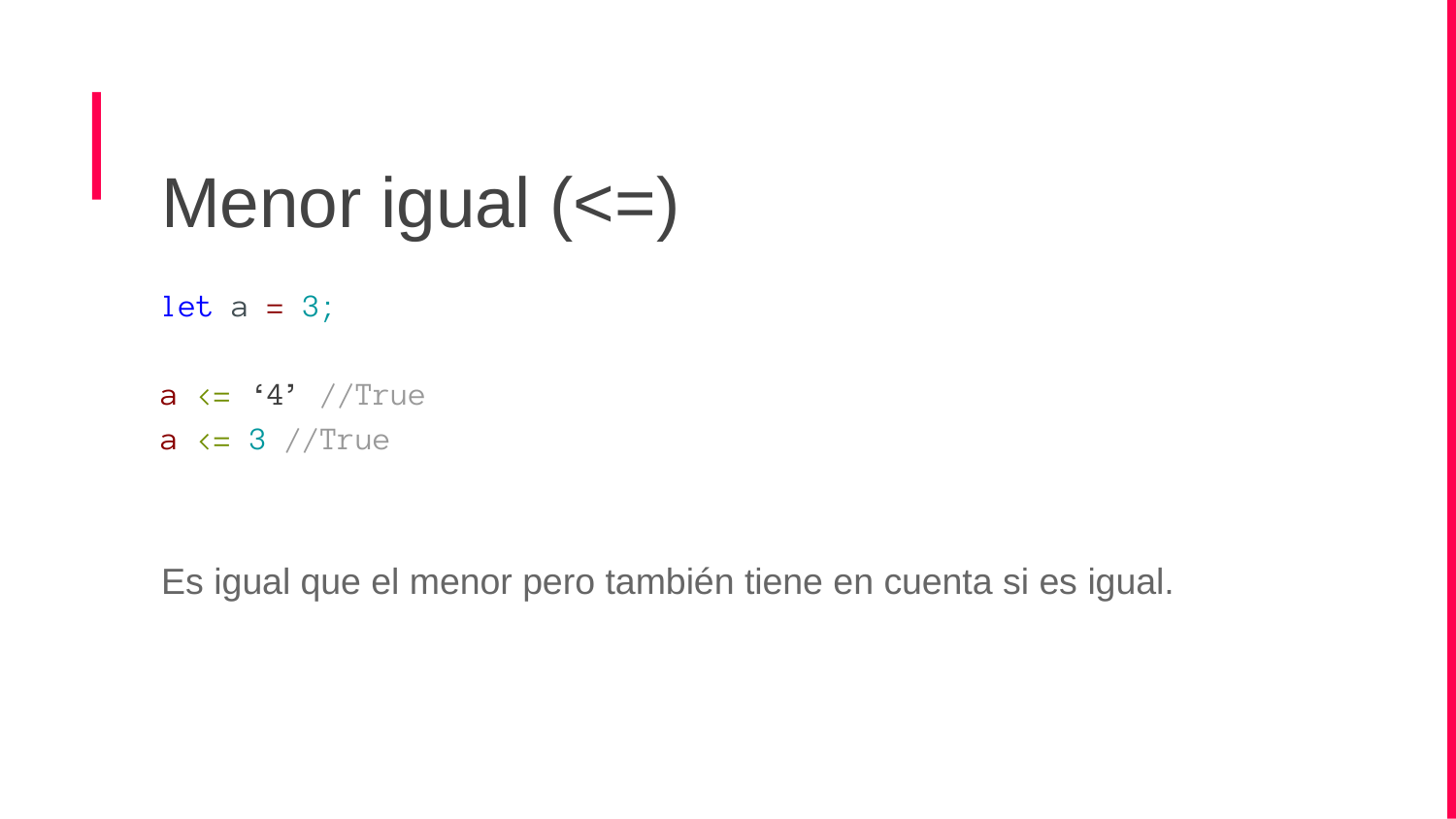

Menor igual (<=)
let a = 3;
a <= ‘4’ //True
a <= 3 //True

Es igual que el menor pero también tiene en cuenta si es igual.